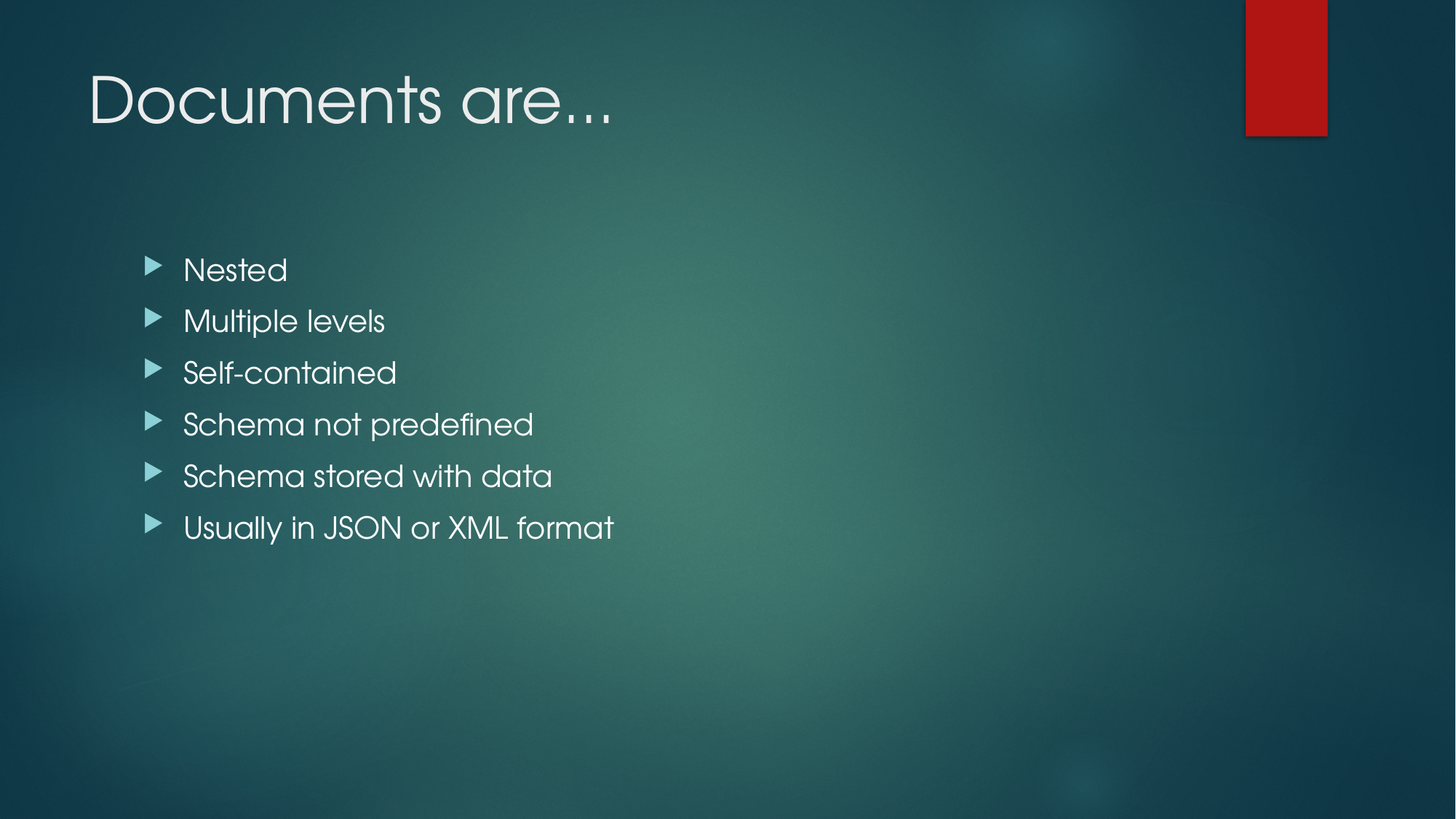

# Documents are...
Nested
Multiple levels
Self-contained
Schema not predefined
Schema stored with data
Usually in JSON or XML format